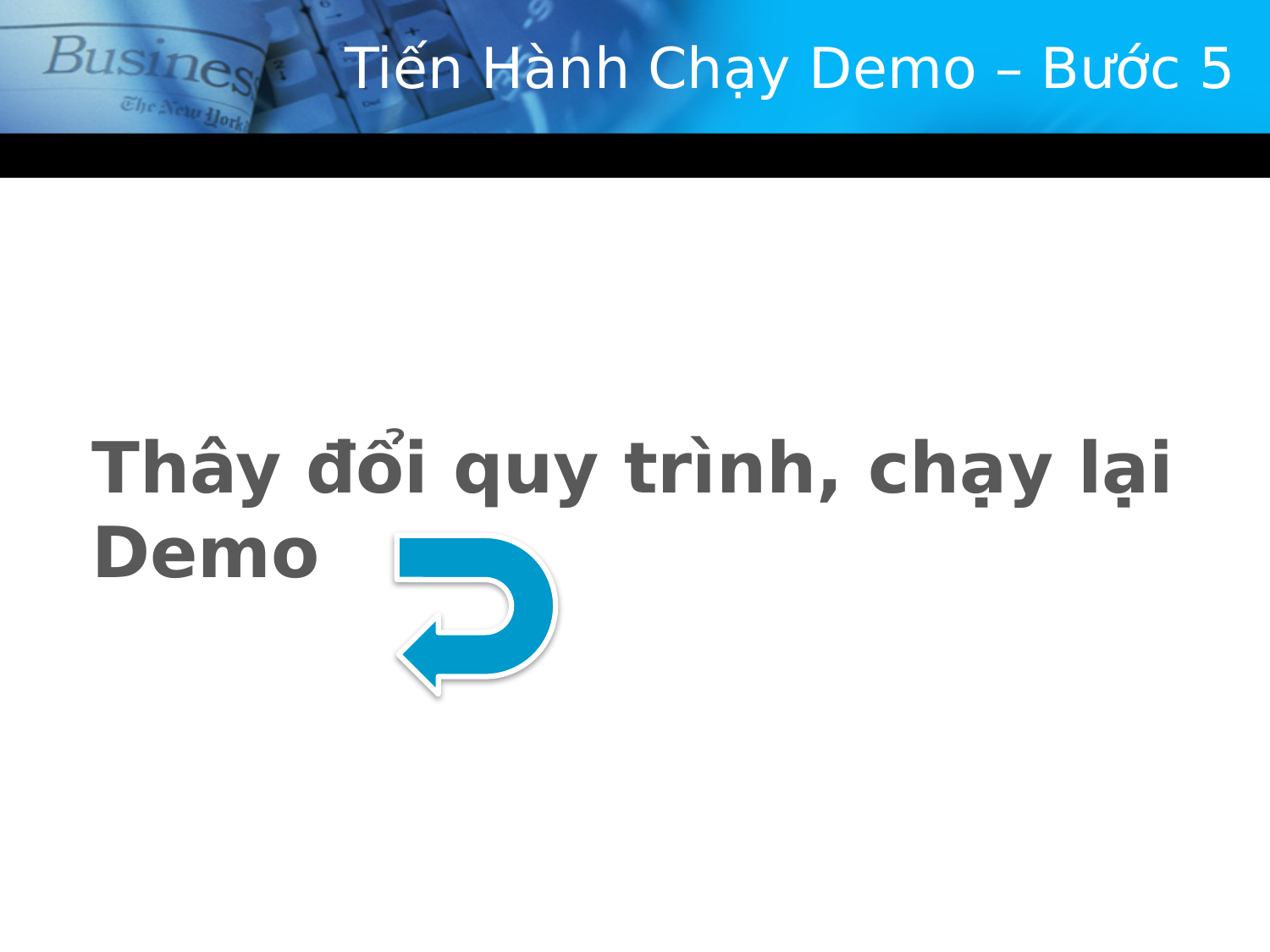

# Tiến Hành Chạy Demo – Bước 5
Thây đổi quy trình, chạy lại Demo